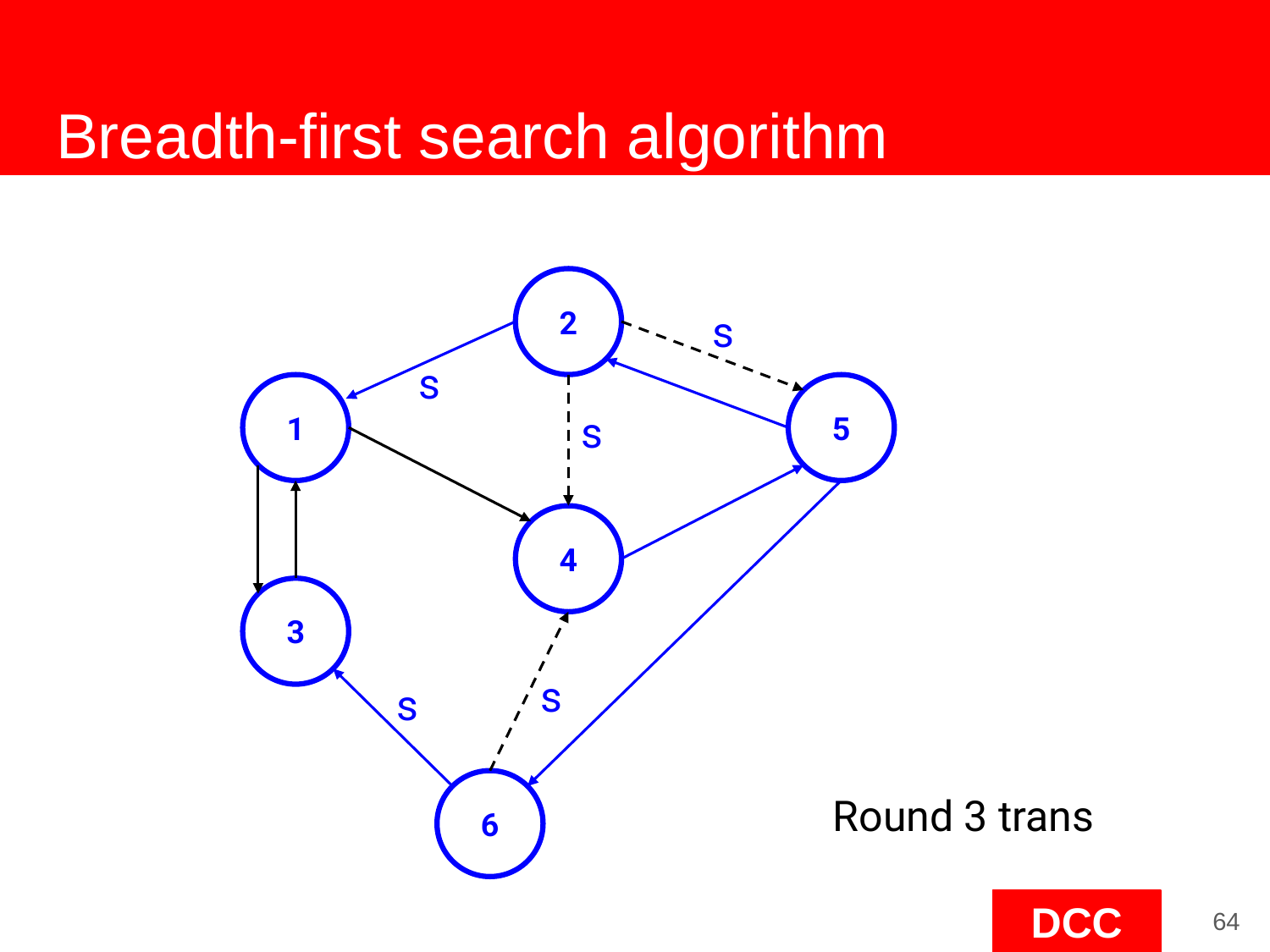

# Breadth-first search algorithm
2
s
s
1
5
s
4
3
s
s
6
Round 3 trans
64